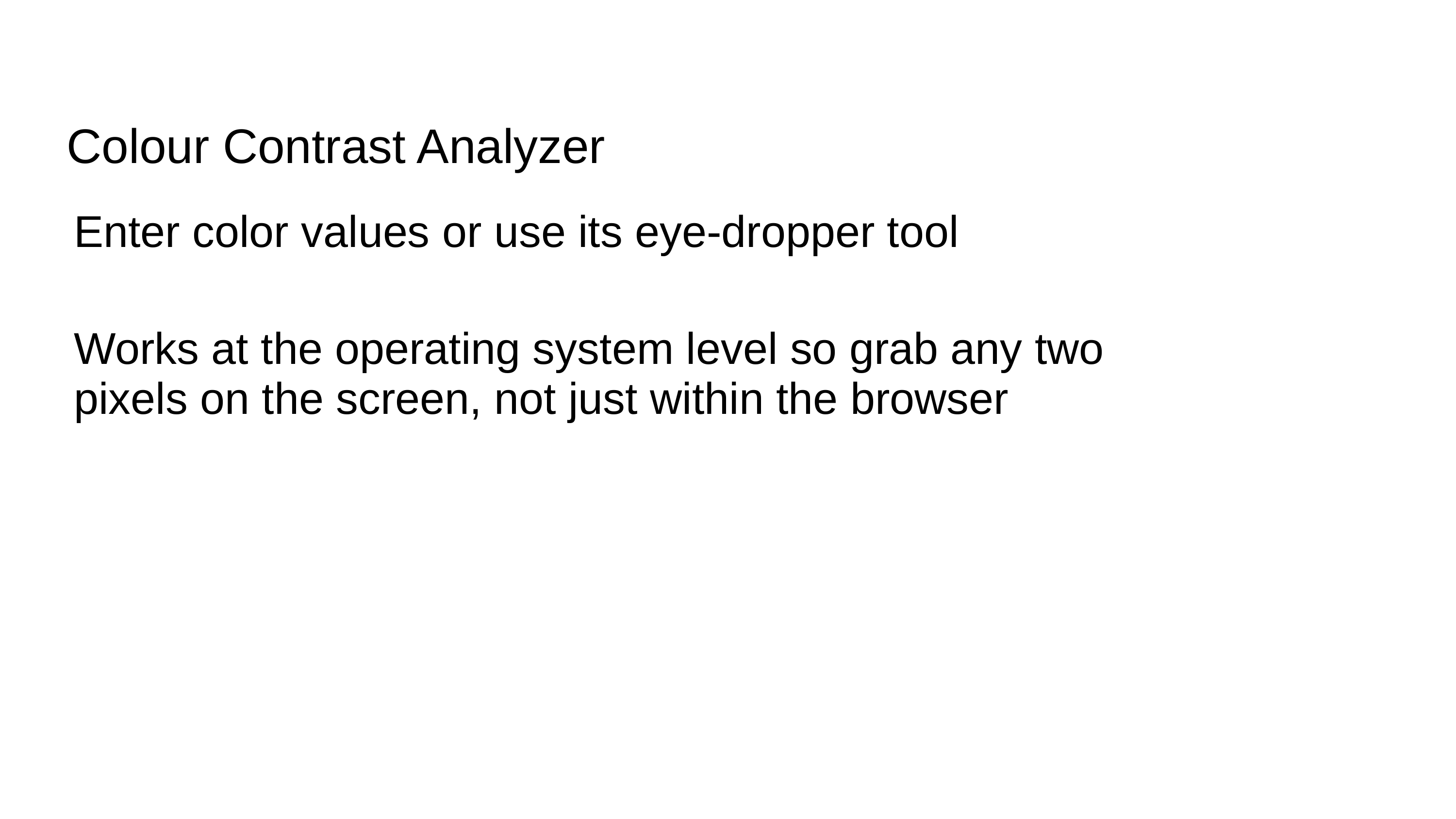

Colour Contrast Analyzer
Enter color values or use its eye-dropper tool

Works at the operating system level so grab any two pixels on the screen, not just within the browser